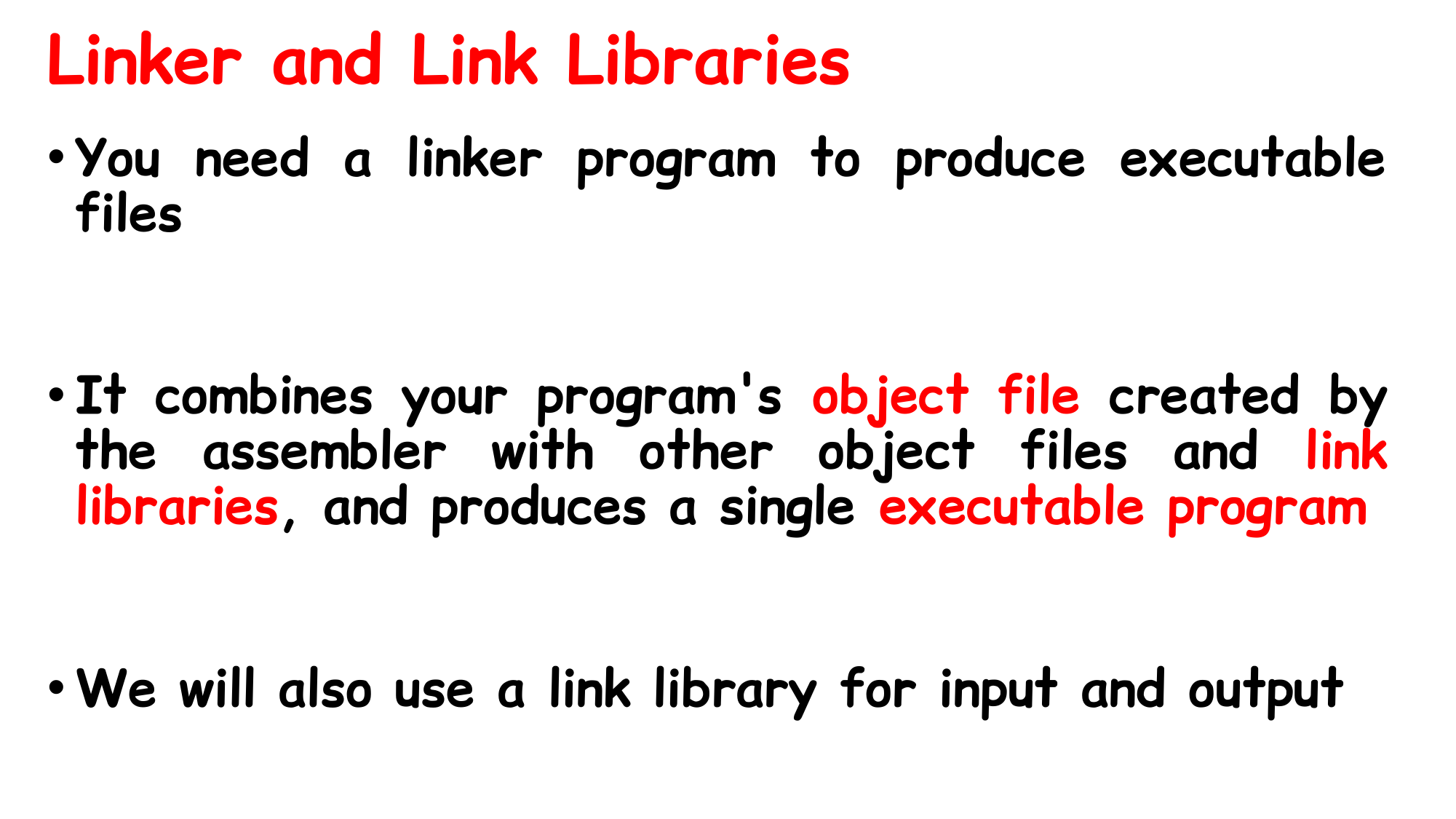

# Linker and Link Libraries
You need a linker program to produce executable files

It combines your program's object file created by the assembler with other object files and link libraries, and produces a single executable program

We will also use a link library for input and output